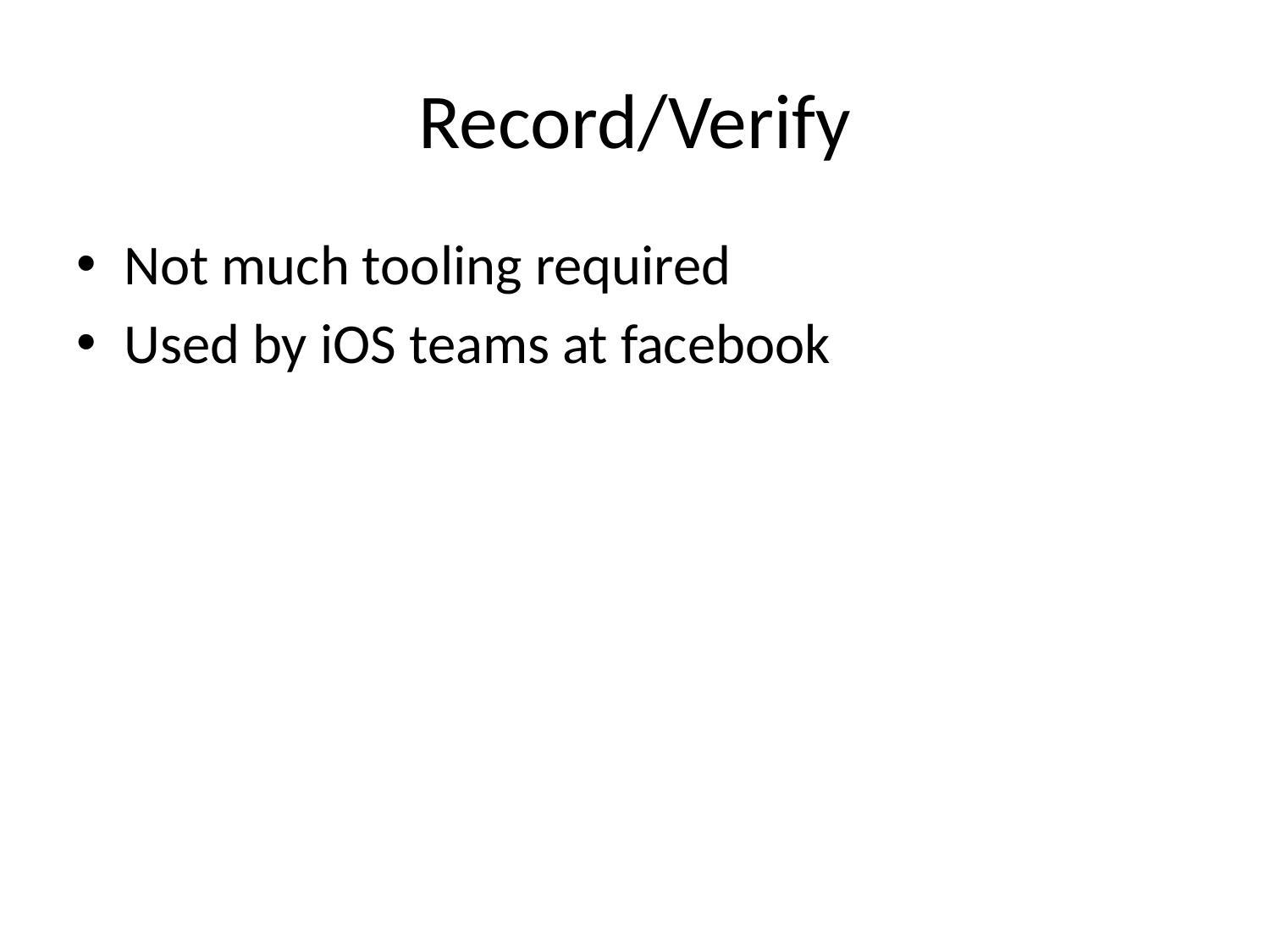

# Record/Verify
Not much tooling required
Used by iOS teams at facebook